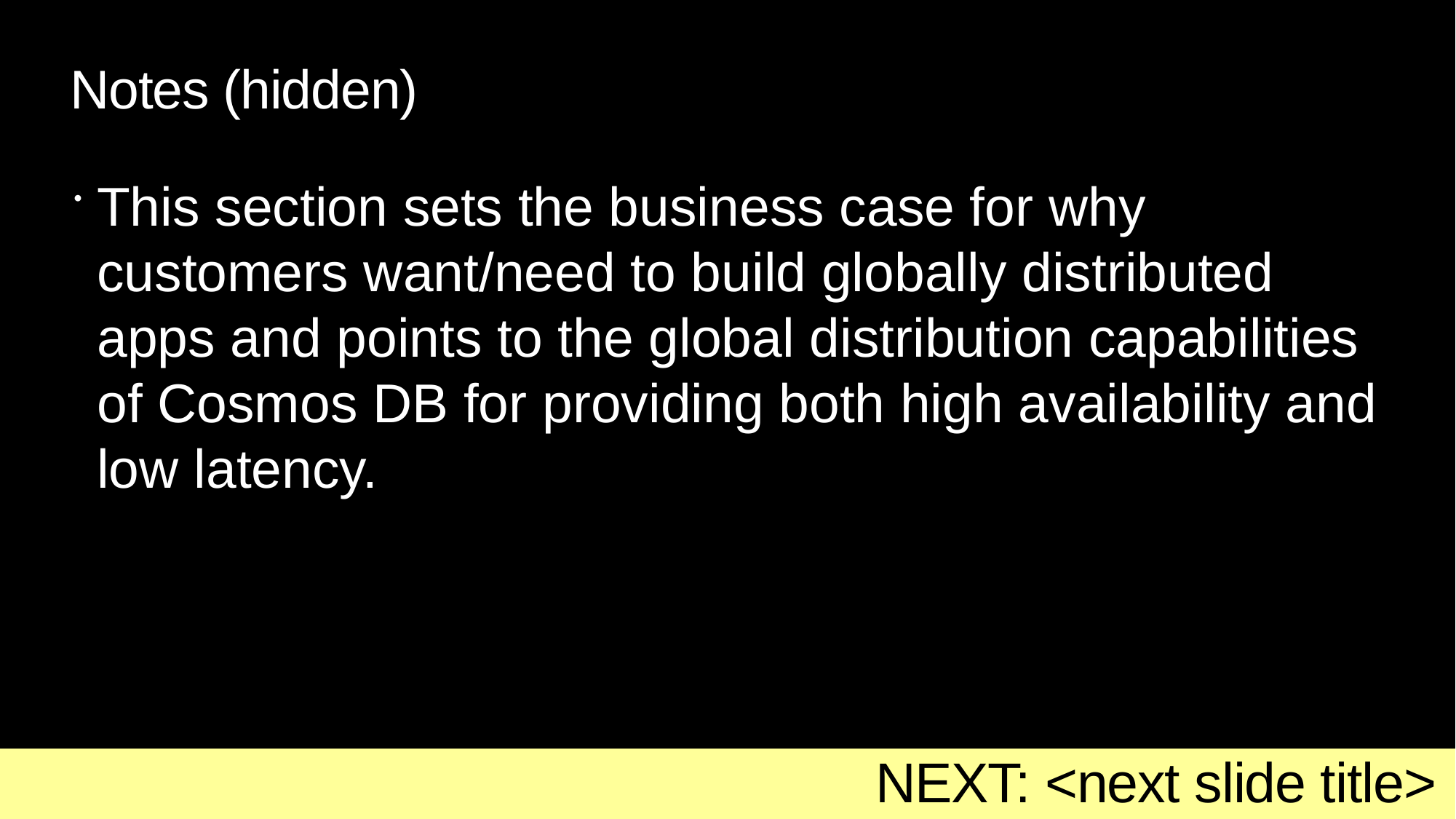

# Notes (hidden)
This section sets the business case for why customers want/need to build globally distributed apps and points to the global distribution capabilities of Cosmos DB for providing both high availability and low latency.

NEXT: <next slide title>